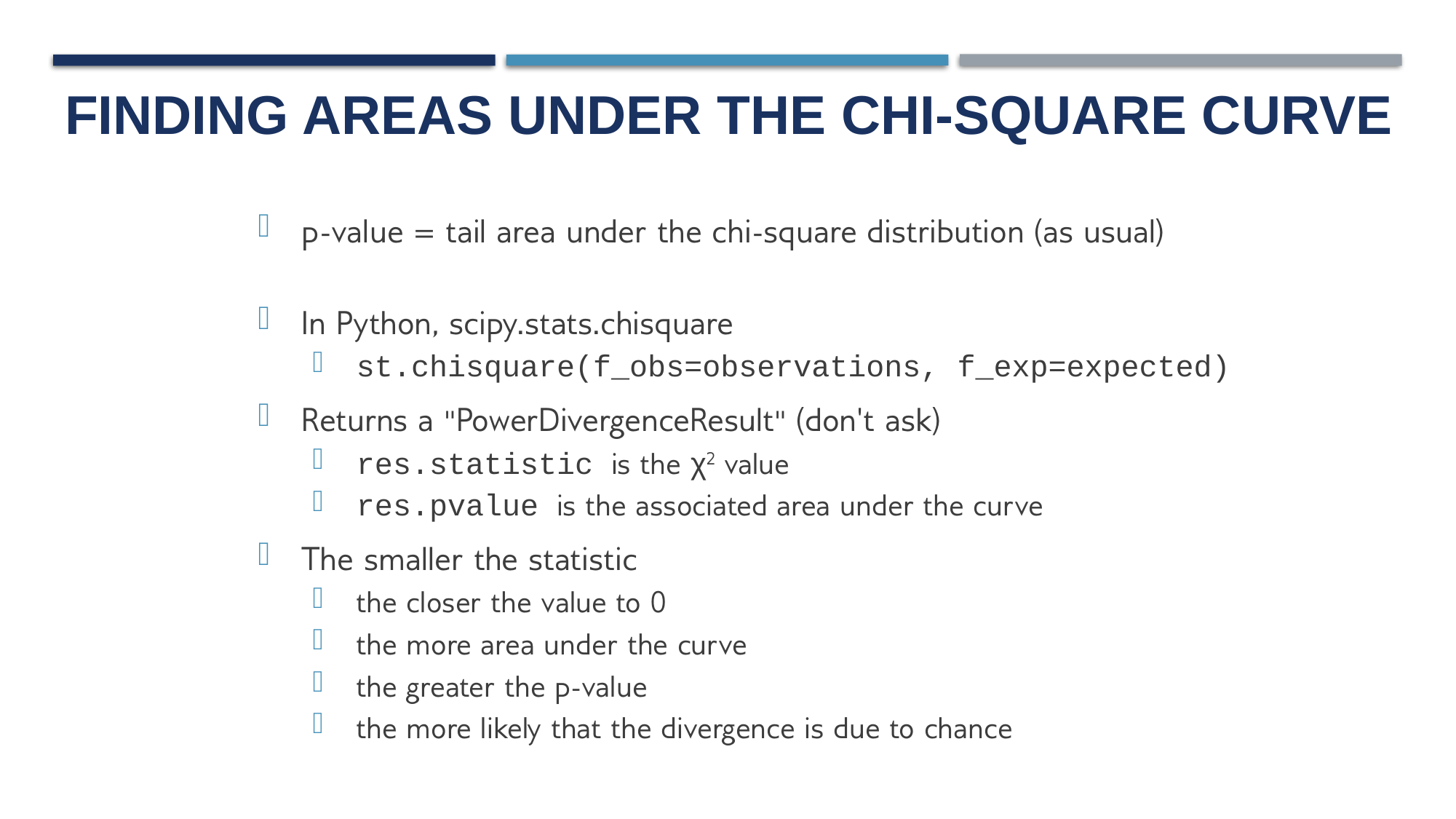

# Finding areas under the chi-square curve
p-value = tail area under the chi-square distribution (as usual)

In Python, scipy.stats.chisquare
st.chisquare(f_obs=observations, f_exp=expected)
Returns a "PowerDivergenceResult" (don't ask)
res.statistic is the χ2 value
res.pvalue is the associated area under the curve
The smaller the statistic
the closer the value to 0
the more area under the curve
the greater the p-value
the more likely that the divergence is due to chance